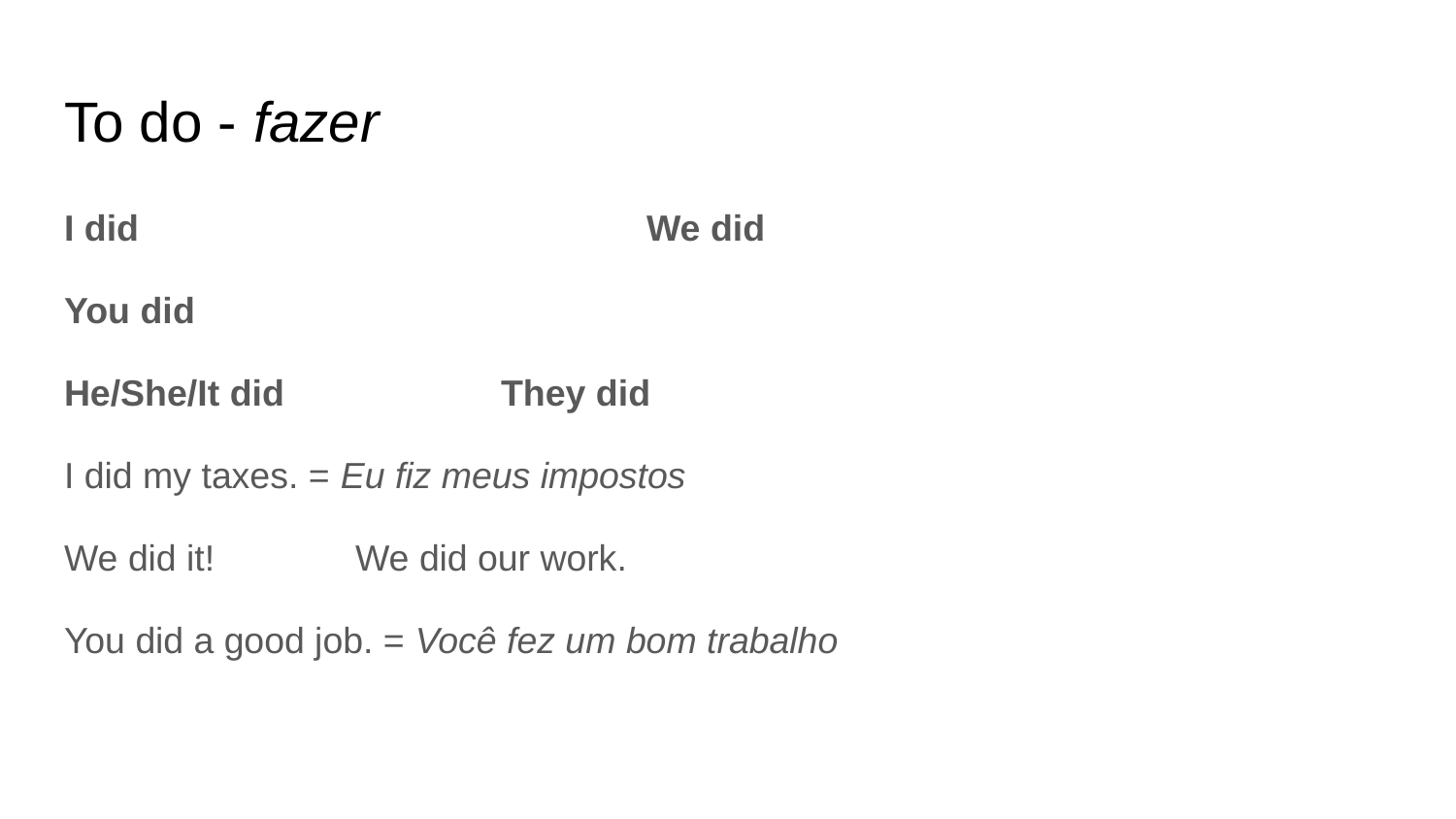

# To do - fazer
I did				We did
You did
He/She/It did		They did
I did my taxes. = Eu fiz meus impostos
We did it!	We did our work.
You did a good job. = Você fez um bom trabalho